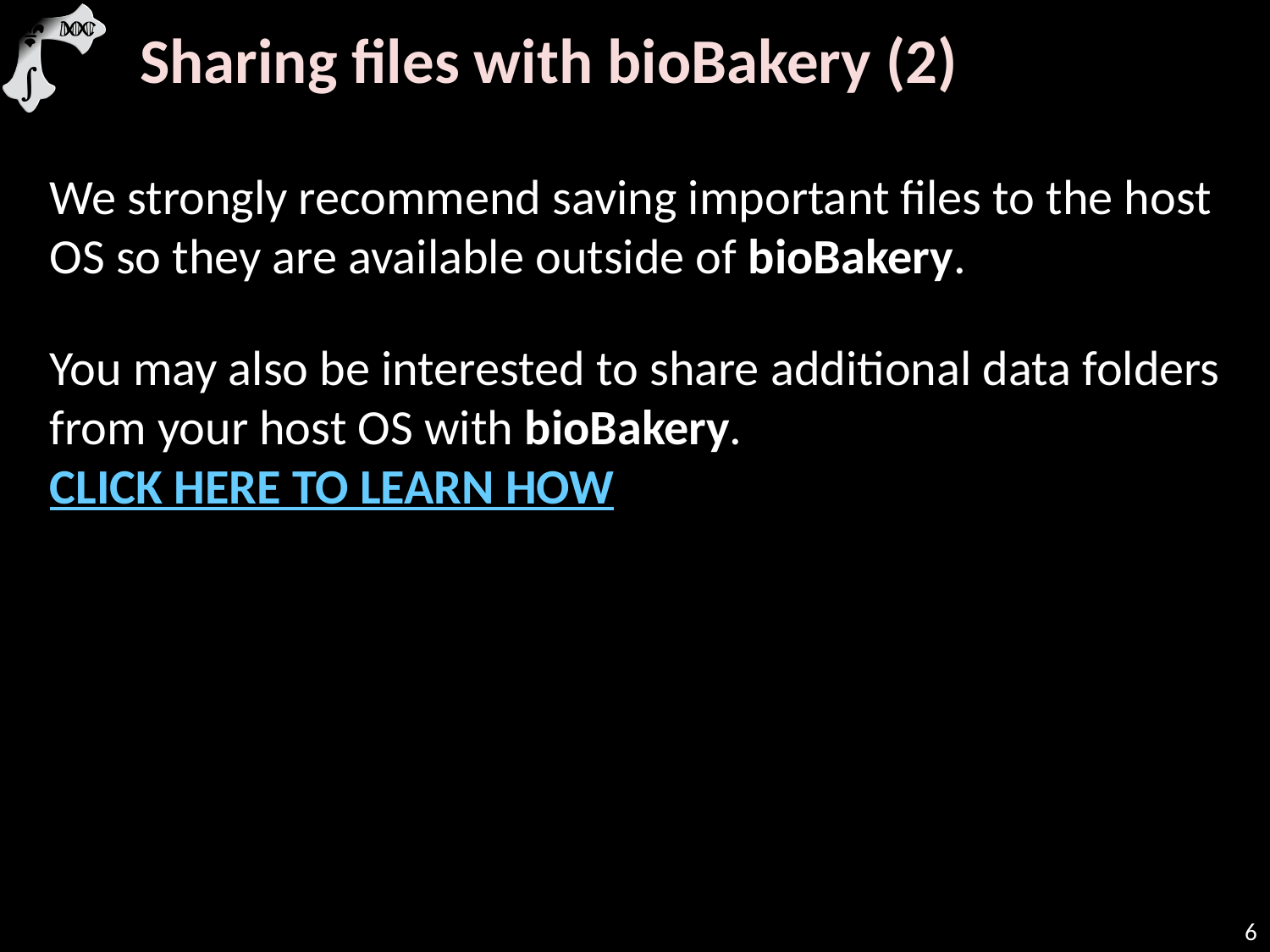

Sharing files with bioBakery (2)
We strongly recommend saving important files to the host OS so they are available outside of bioBakery.
You may also be interested to share additional data folders from your host OS with bioBakery.
Click here to learn how

6